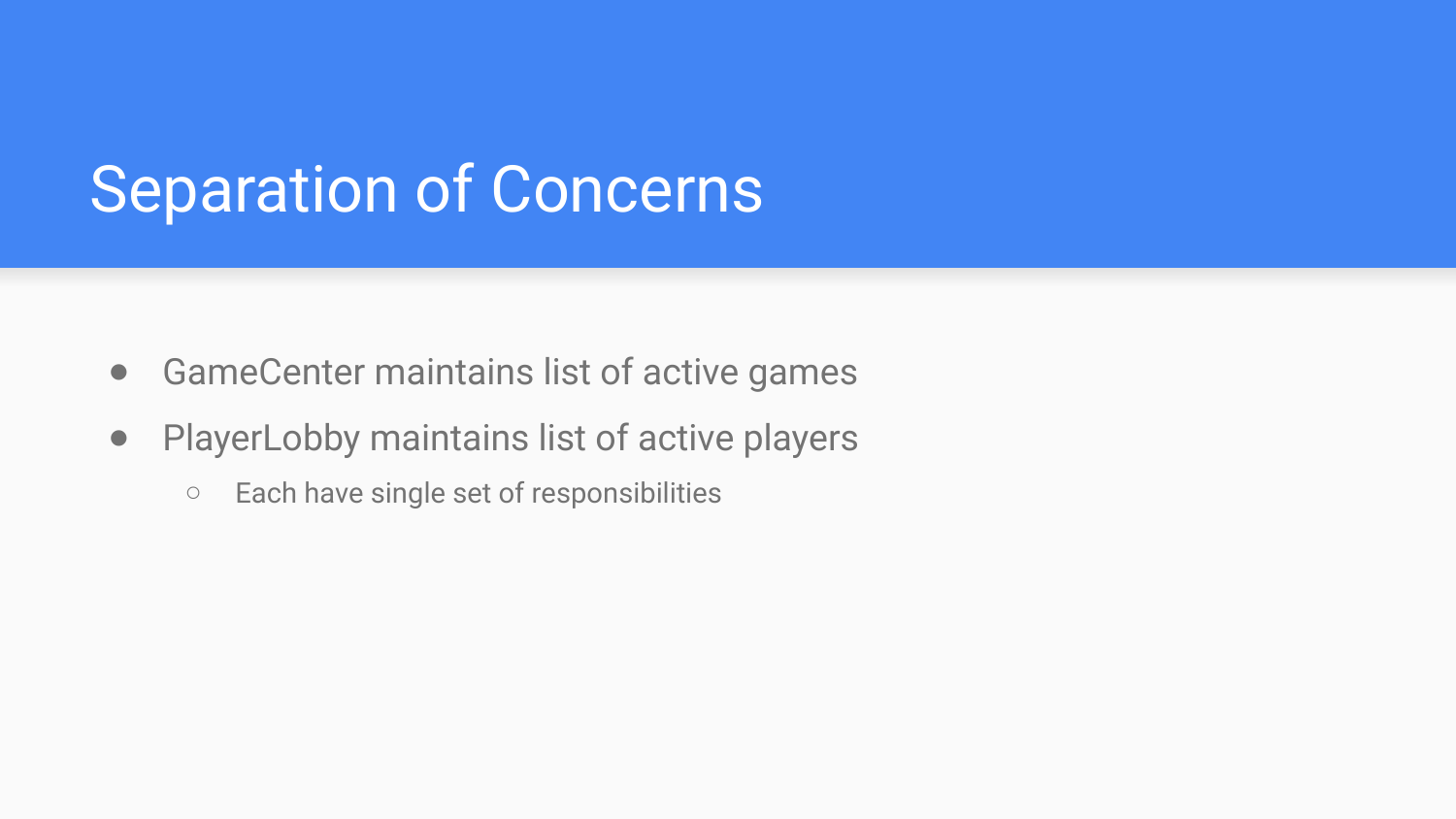

# Separation of Concerns
GameCenter maintains list of active games
PlayerLobby maintains list of active players
Each have single set of responsibilities